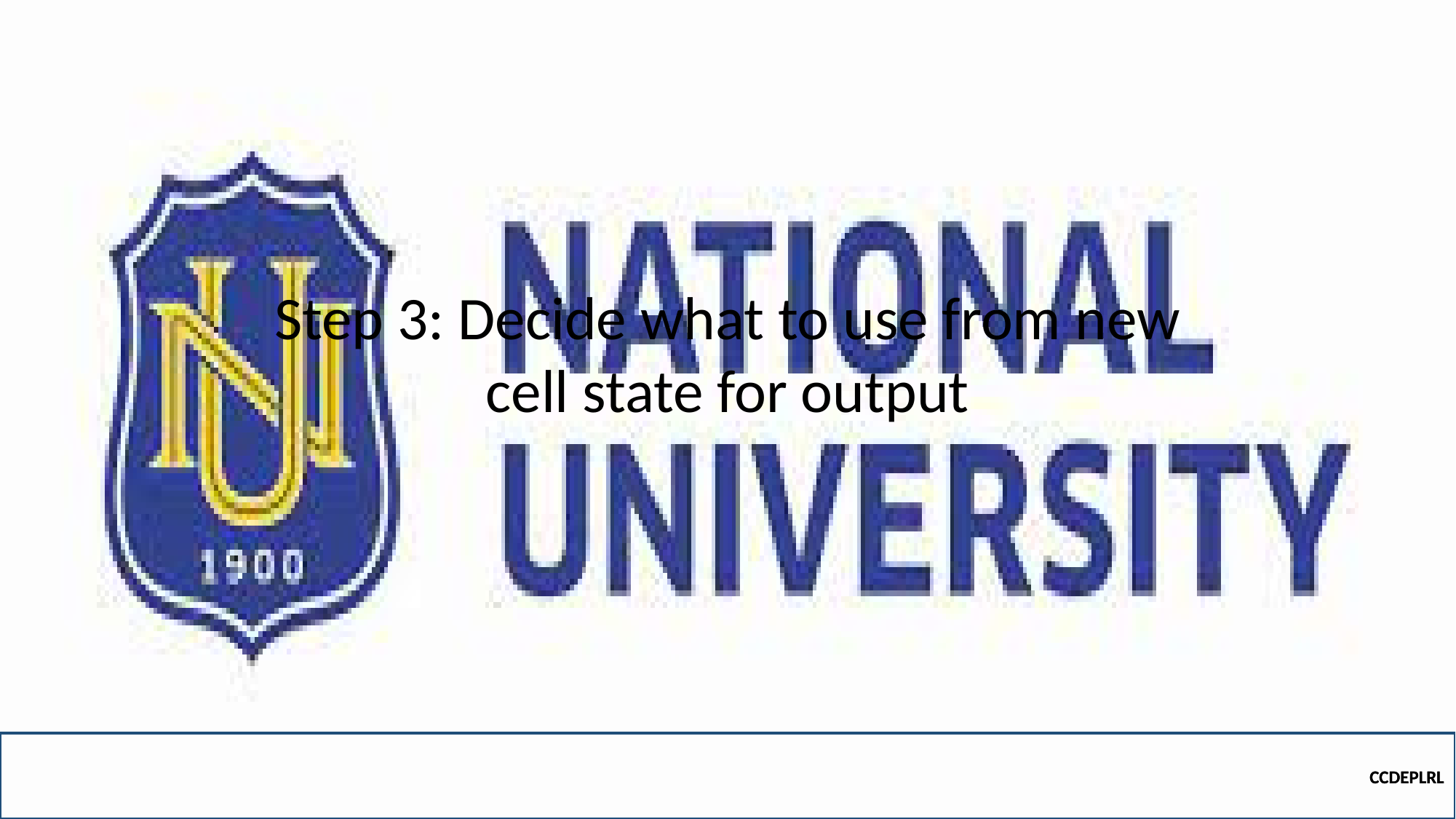

Step 3: Decide what to use from new cell state for output
CCDEPLRL
CCDEPLRL